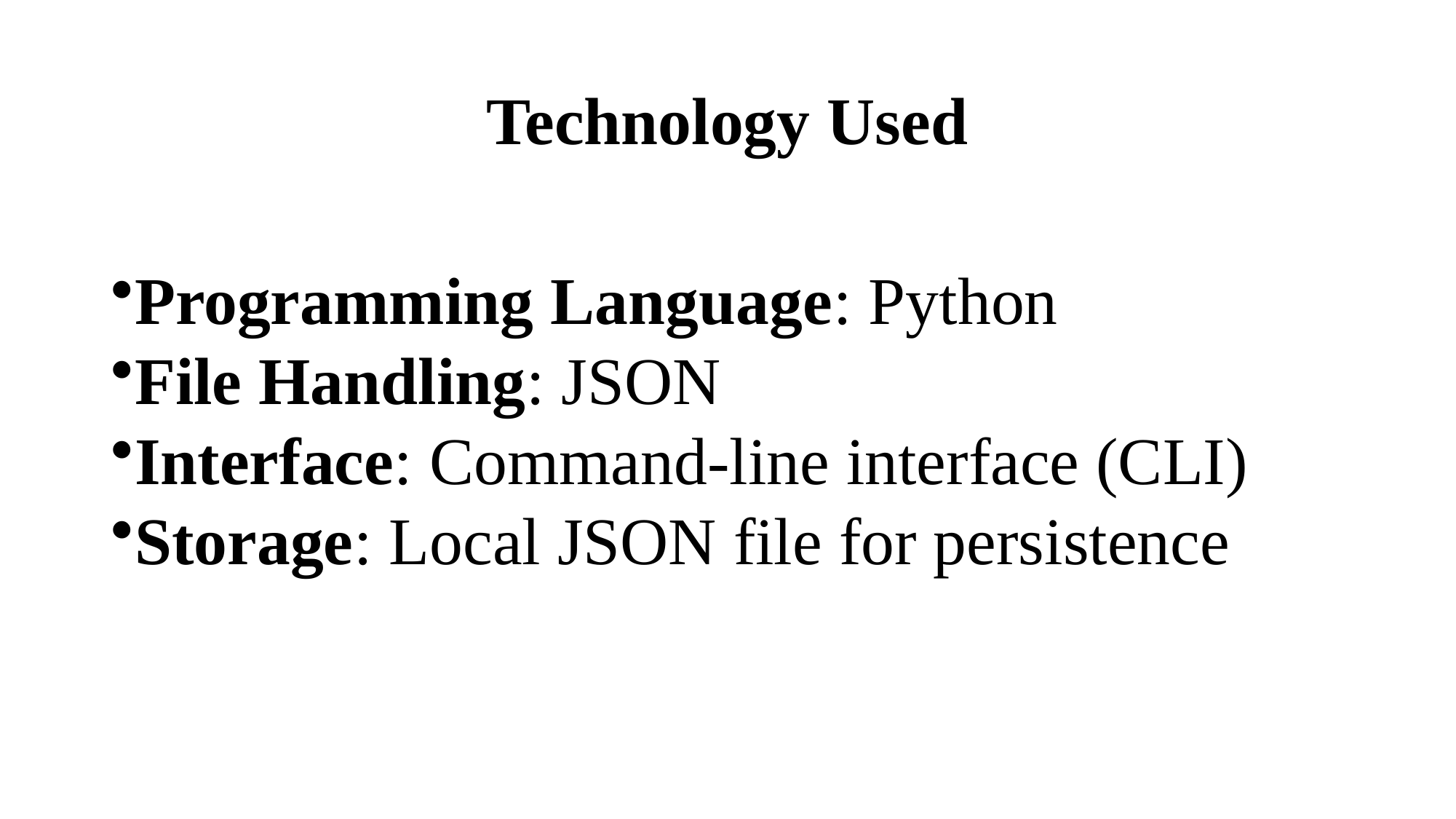

# Technology Used
Programming Language: Python
File Handling: JSON
Interface: Command-line interface (CLI)
Storage: Local JSON file for persistence